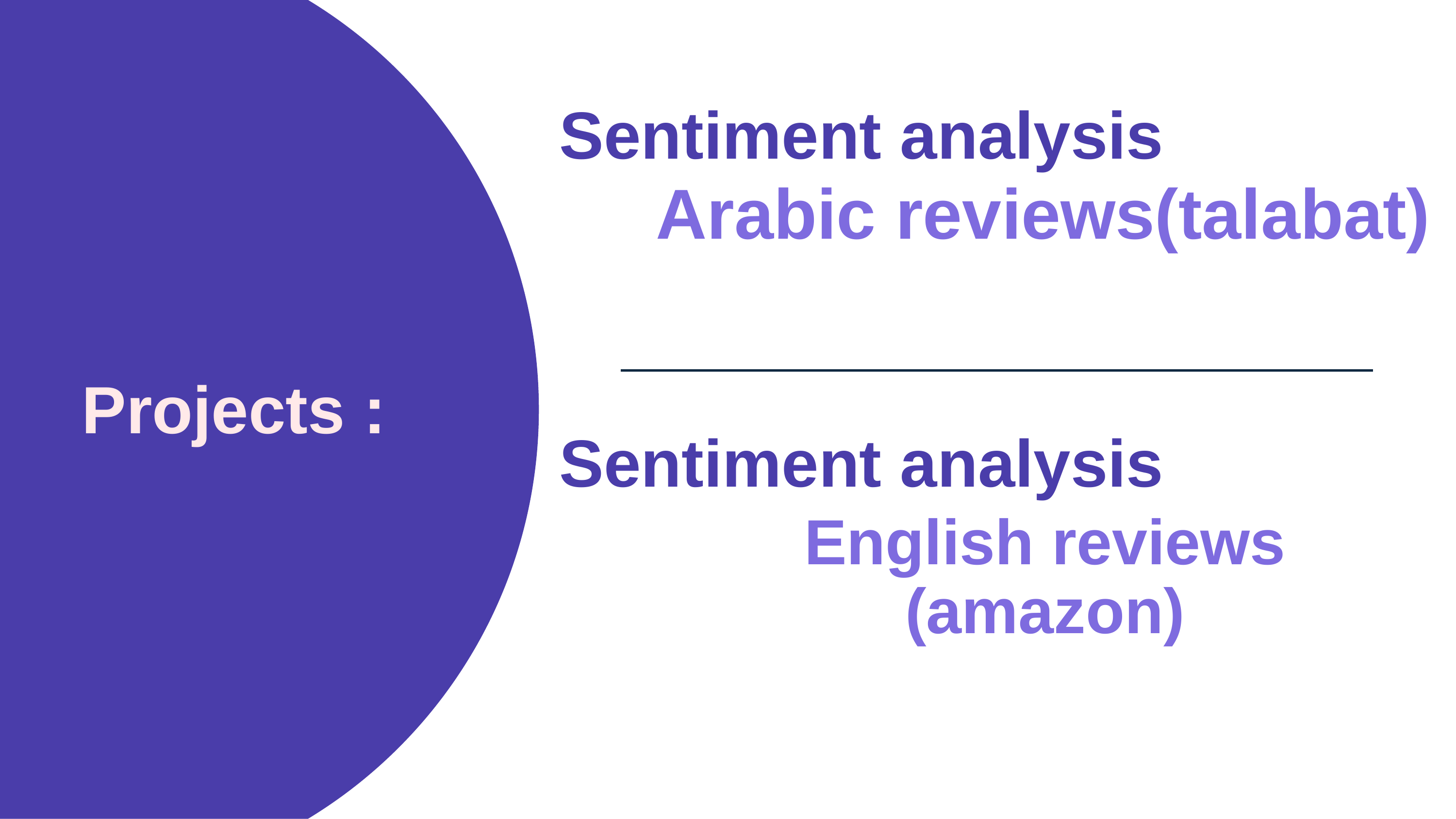

Sentiment analysis

Arabic reviews(talabat)

Projects :
Sentiment analysis
English reviews (amazon)